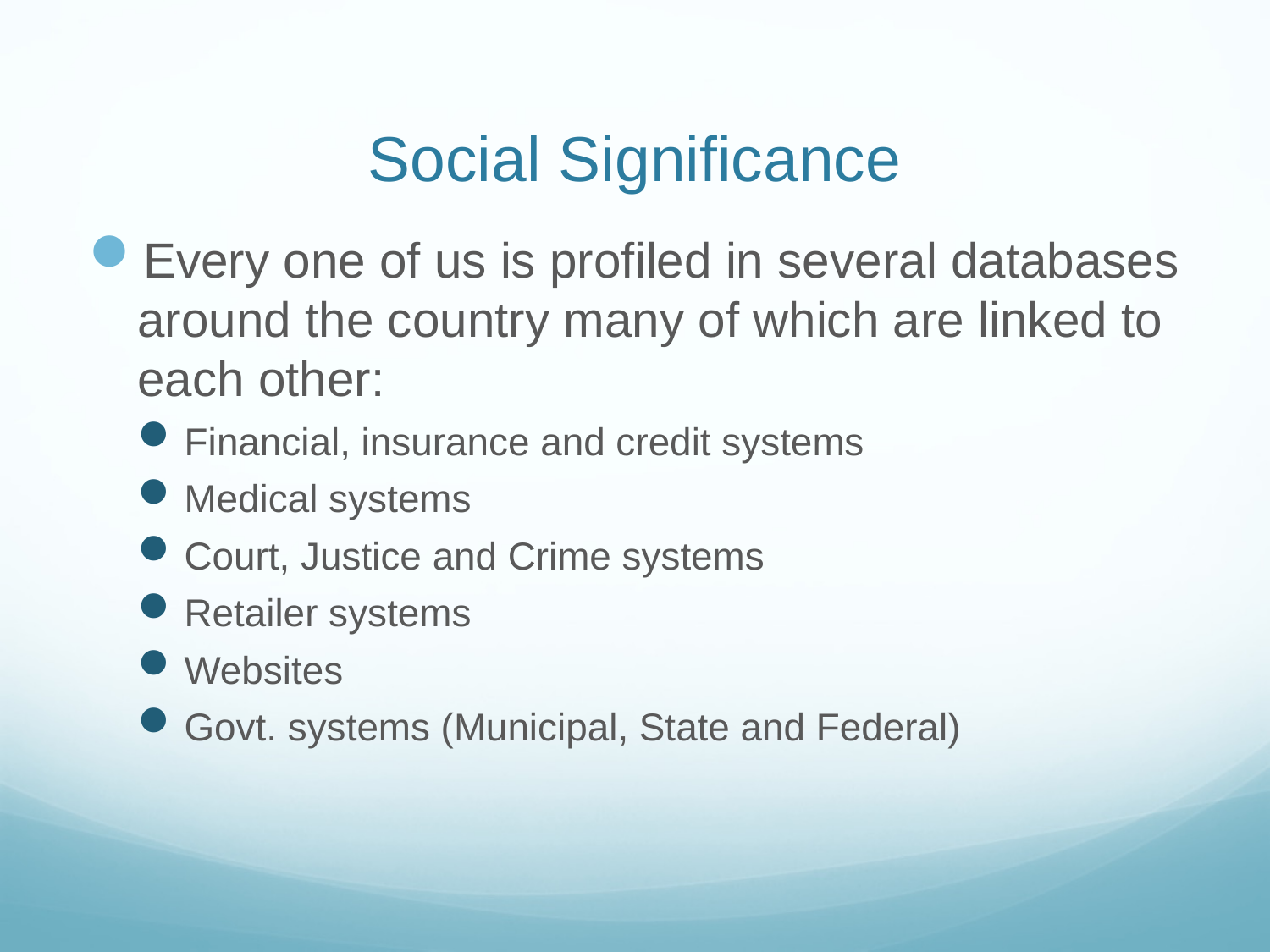

# Social Significance
Every one of us is profiled in several databases around the country many of which are linked to each other:
Financial, insurance and credit systems
Medical systems
Court, Justice and Crime systems
Retailer systems
Websites
Govt. systems (Municipal, State and Federal)